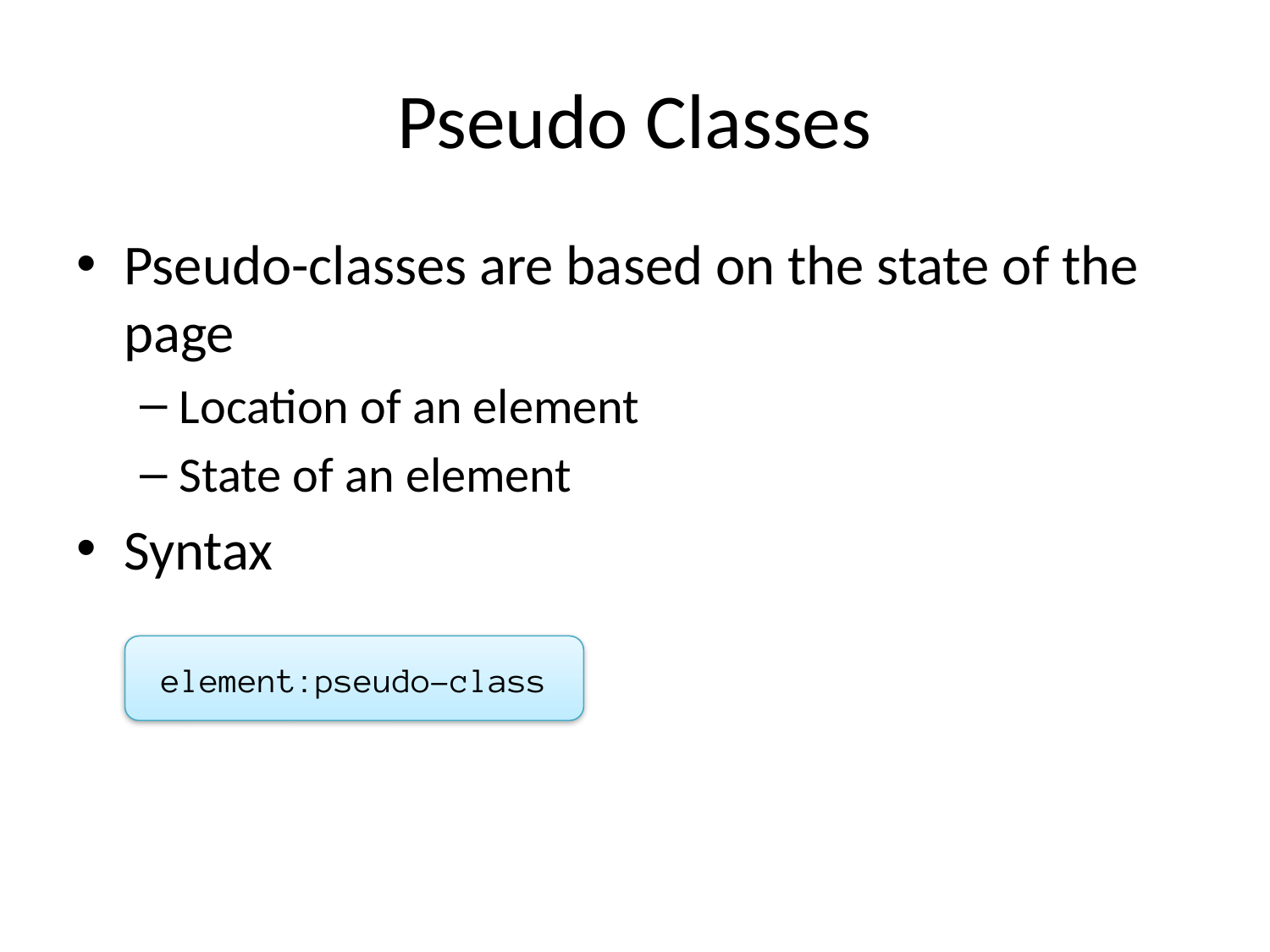

# Pseudo Classes
Pseudo-classes are based on the state of the page
Location of an element
State of an element
Syntax

element:pseudo-class